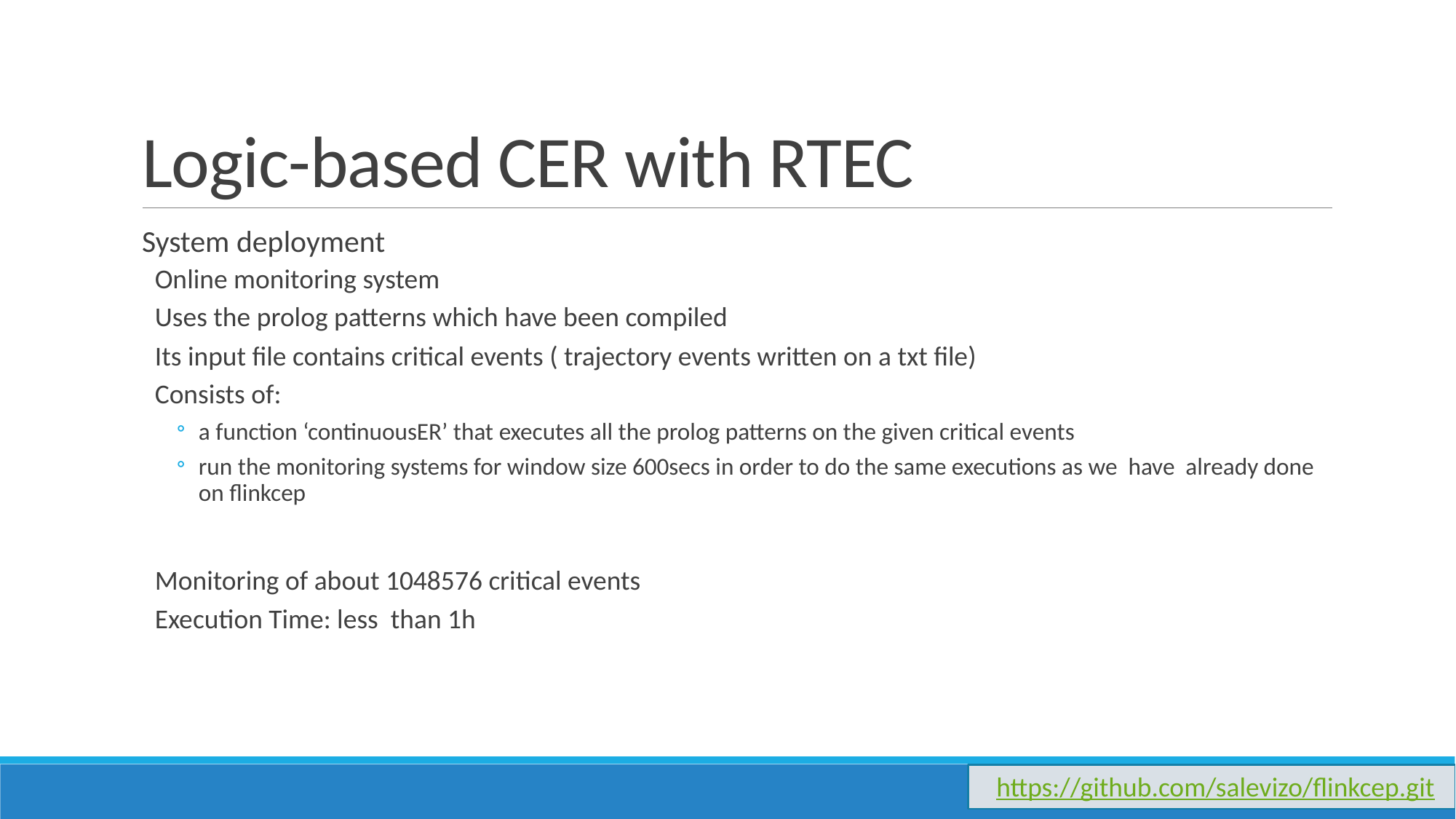

# Logic-based CER with RTEC
System deployment
Online monitoring system
Uses the prolog patterns which have been compiled
Its input file contains critical events ( trajectory events written on a txt file)
Consists of:
a function ‘continuousER’ that executes all the prolog patterns on the given critical events
run the monitoring systems for window size 600secs in order to do the same executions as we  have  already done on flinkcep

Monitoring of about 1048576 critical events
Execution Time: less  than 1h

https://github.com/salevizo/flinkcep.git